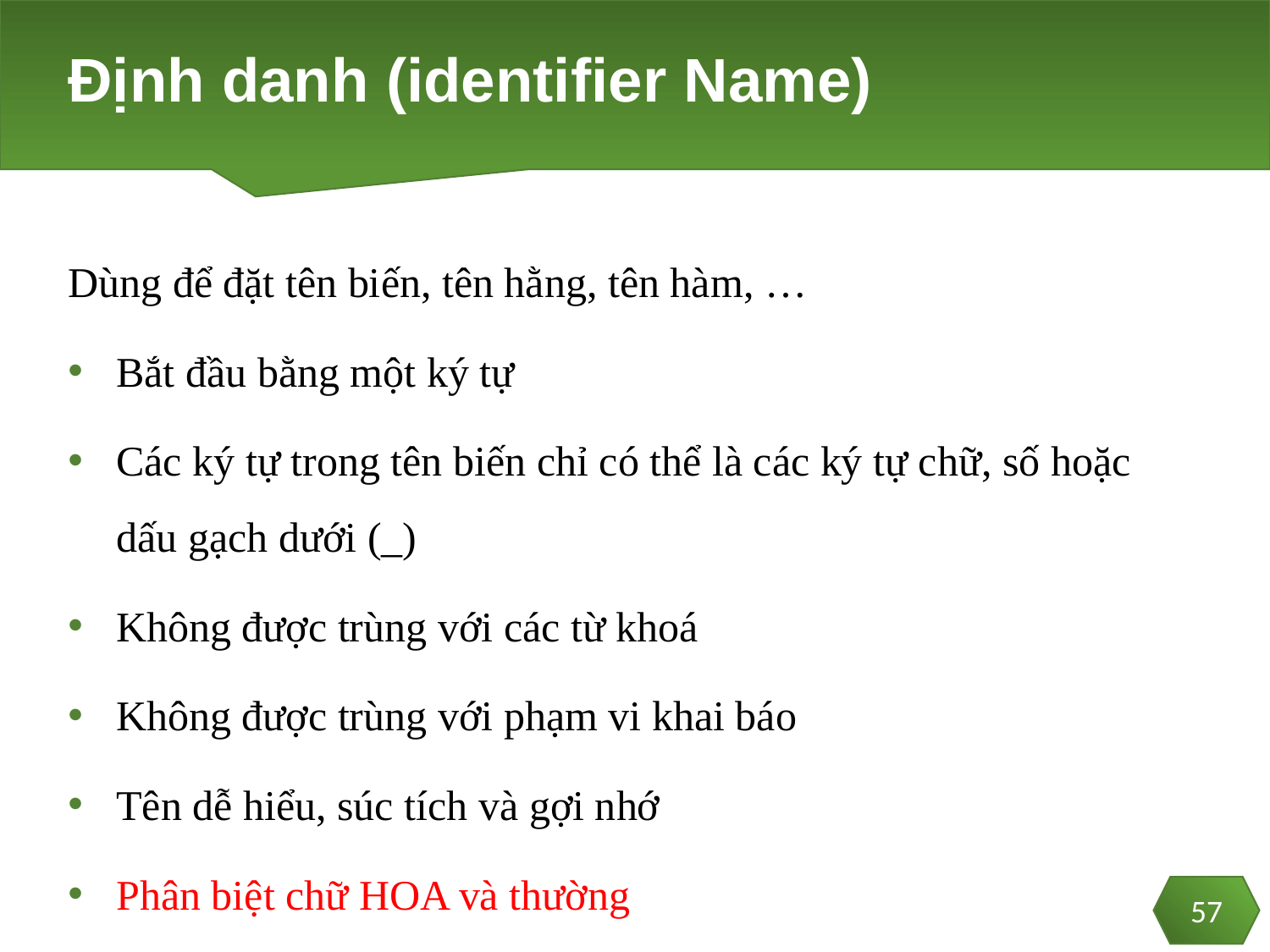

# Định danh (identifier Name)
57
Dùng để đặt tên biến, tên hằng, tên hàm, …
Bắt đầu bằng một ký tự
Các ký tự trong tên biến chỉ có thể là các ký tự chữ, số hoặc dấu gạch dưới (_)
Không được trùng với các từ khoá
Không được trùng với phạm vi khai báo
Tên dễ hiểu, súc tích và gợi nhớ
Phân biệt chữ HOA và thường